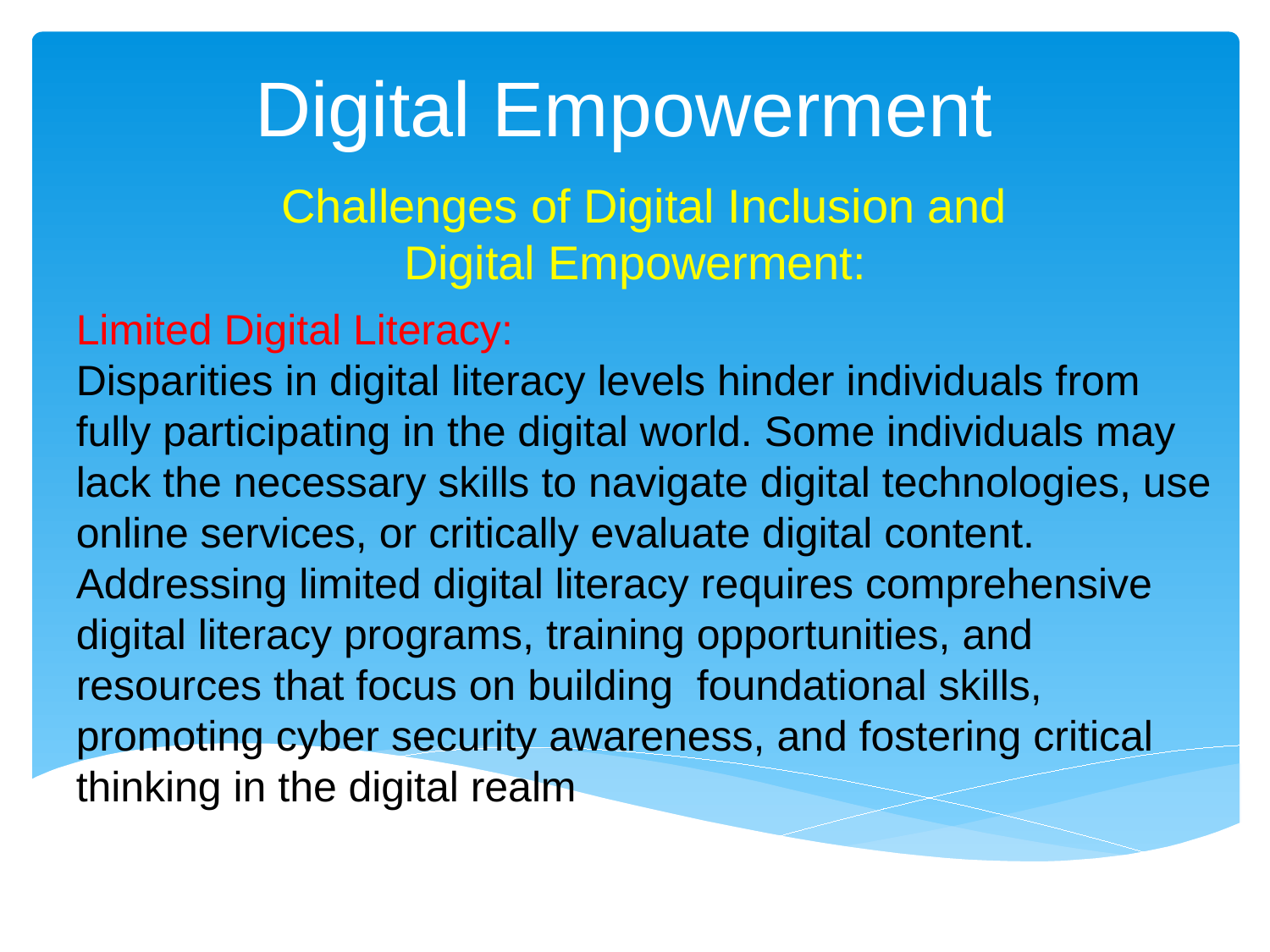

# Digital Empowerment
  Challenges of Digital Inclusion and Digital Empowerment:
Limited Digital Literacy:
Disparities in digital literacy levels hinder individuals from fully participating in the digital world. Some individuals may lack the necessary skills to navigate digital technologies, use online services, or critically evaluate digital content. Addressing limited digital literacy requires comprehensive digital literacy programs, training opportunities, and resources that focus on building  foundational skills, promoting cyber security awareness, and fostering critical thinking in the digital realm